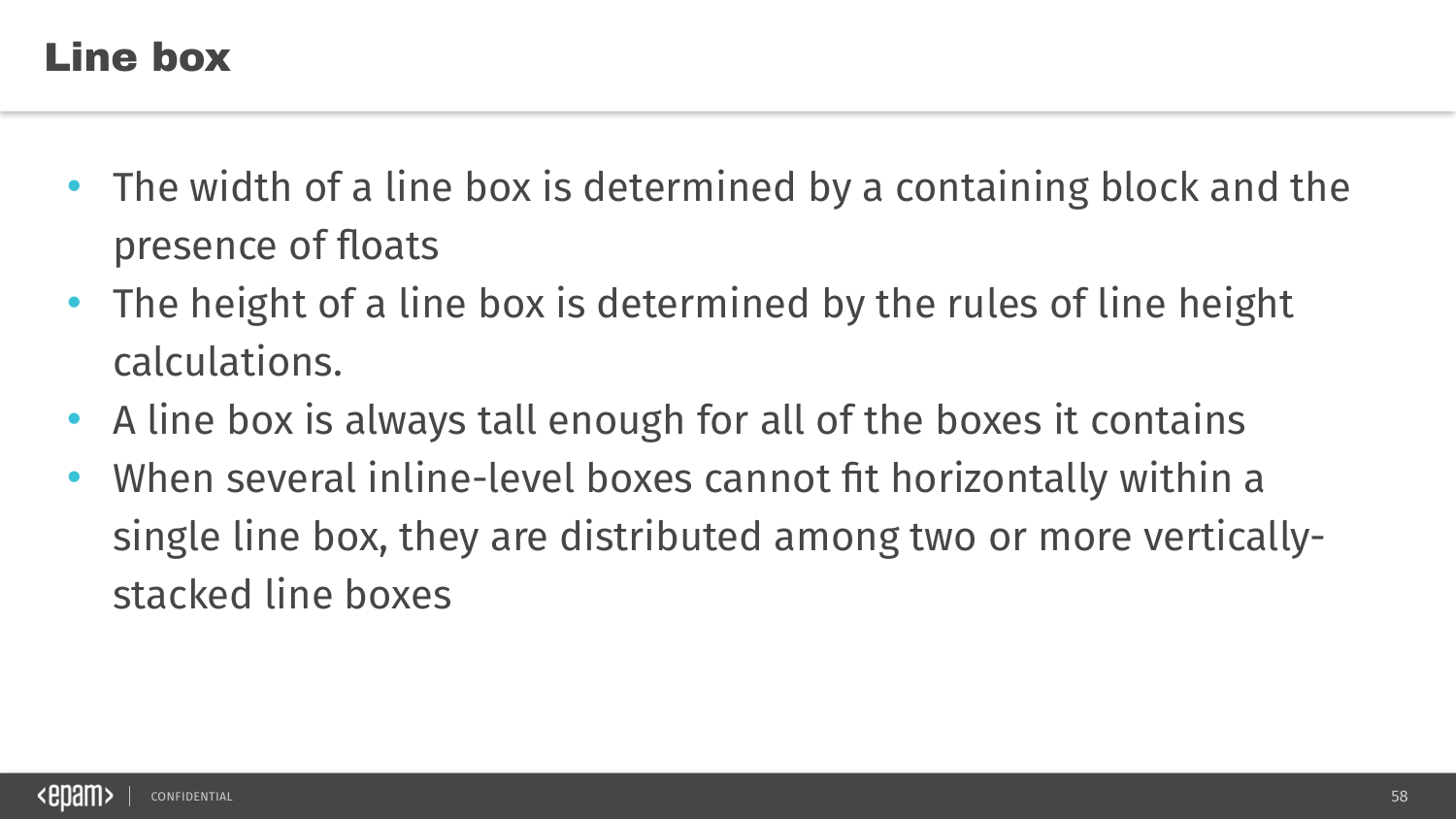

Line box
The width of a line box is determined by a containing block and the presence of floats
The height of a line box is determined by the rules of line height calculations.
A line box is always tall enough for all of the boxes it contains
When several inline-level boxes cannot fit horizontally within a single line box, they are distributed among two or more vertically-stacked line boxes